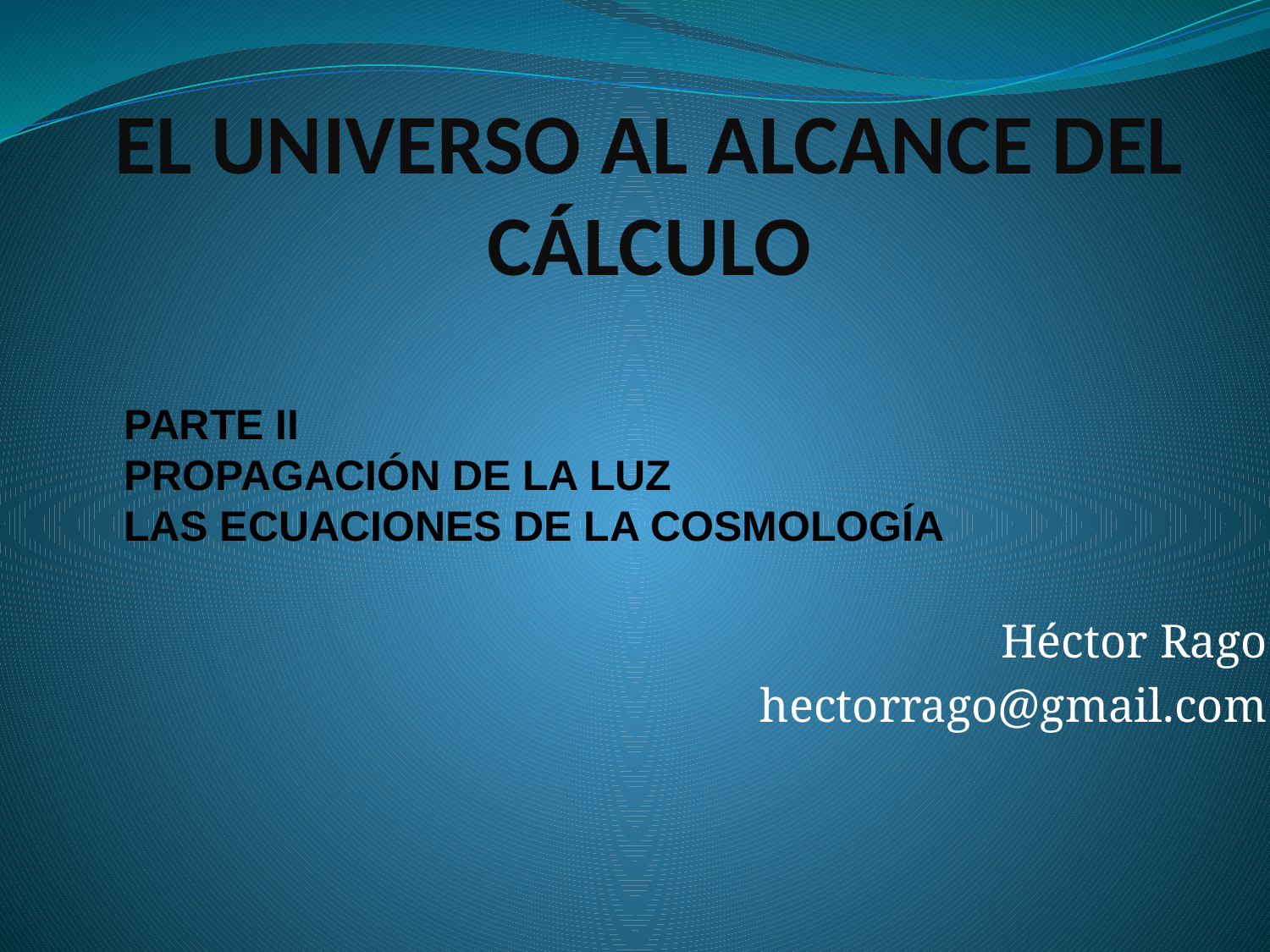

# EL UNIVERSO AL ALCANCE DEL CÁLCULO
PARTE II
PROPAGACIÓN DE LA LUZ
LAS ECUACIONES DE LA COSMOLOGÍA

Héctor Rago
hectorrago@gmail.com